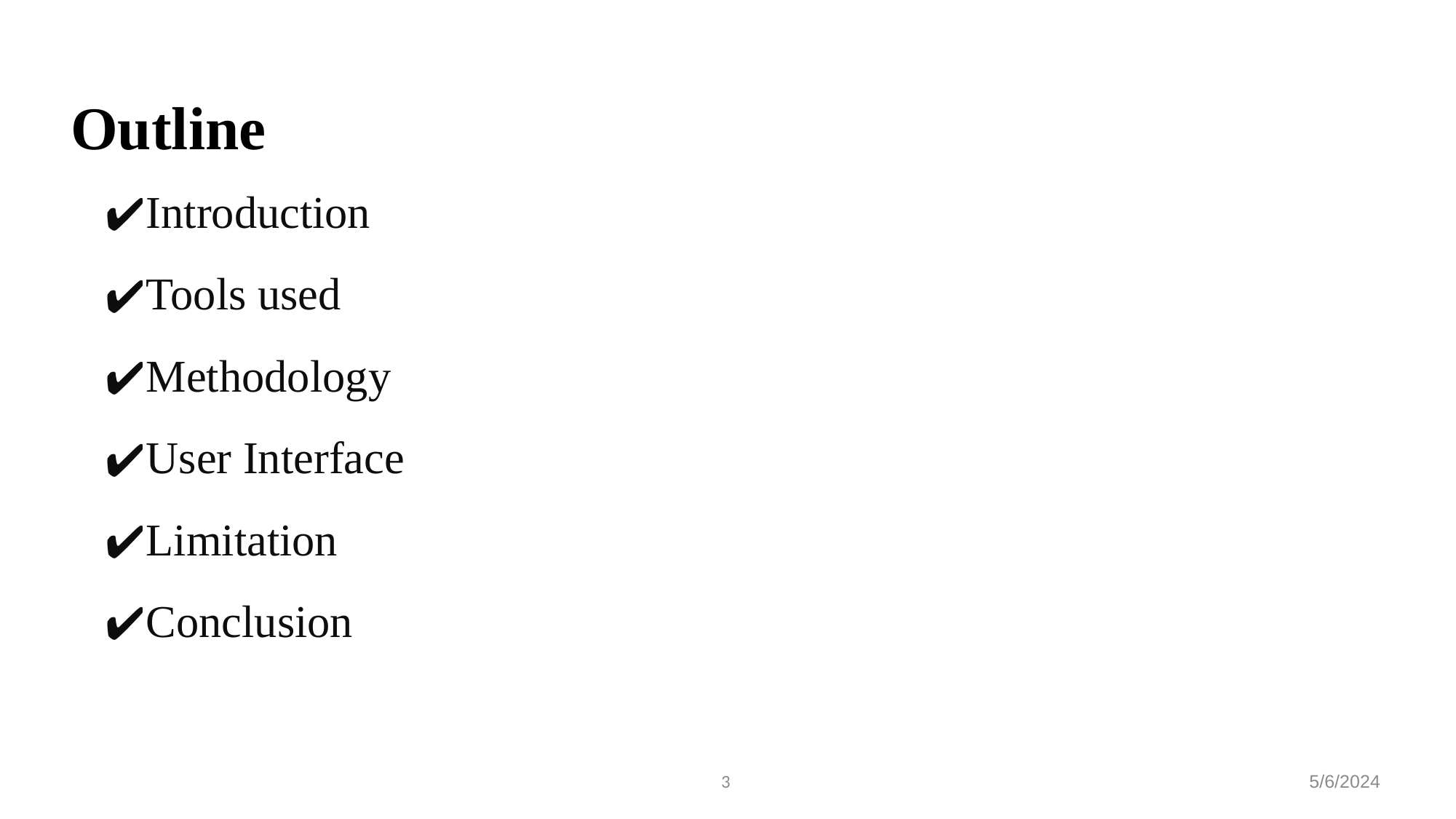

# Outline
Introduction
Tools used
Methodology
User Interface
Limitation
Conclusion
 5/6/2024
3
2